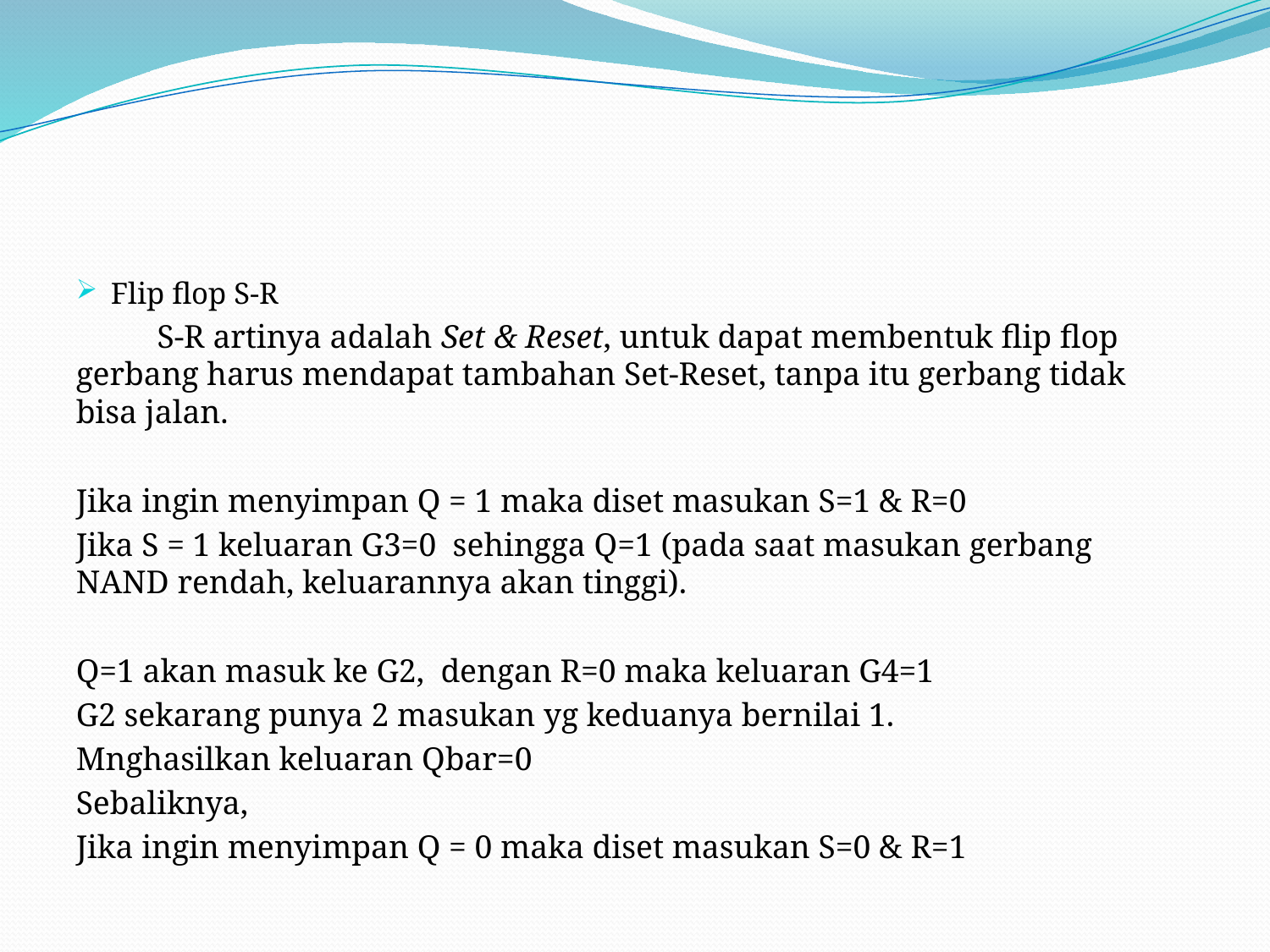

#
Flip flop S-R
	S-R artinya adalah Set & Reset, untuk dapat membentuk flip flop gerbang harus mendapat tambahan Set-Reset, tanpa itu gerbang tidak bisa jalan.

Jika ingin menyimpan Q = 1 maka diset masukan S=1 & R=0
Jika S = 1 keluaran G3=0  sehingga Q=1 (pada saat masukan gerbang NAND rendah, keluarannya akan tinggi).

Q=1 akan masuk ke G2,  dengan R=0 maka keluaran G4=1
G2 sekarang punya 2 masukan yg keduanya bernilai 1.
Mnghasilkan keluaran Qbar=0
Sebaliknya,
Jika ingin menyimpan Q = 0 maka diset masukan S=0 & R=1